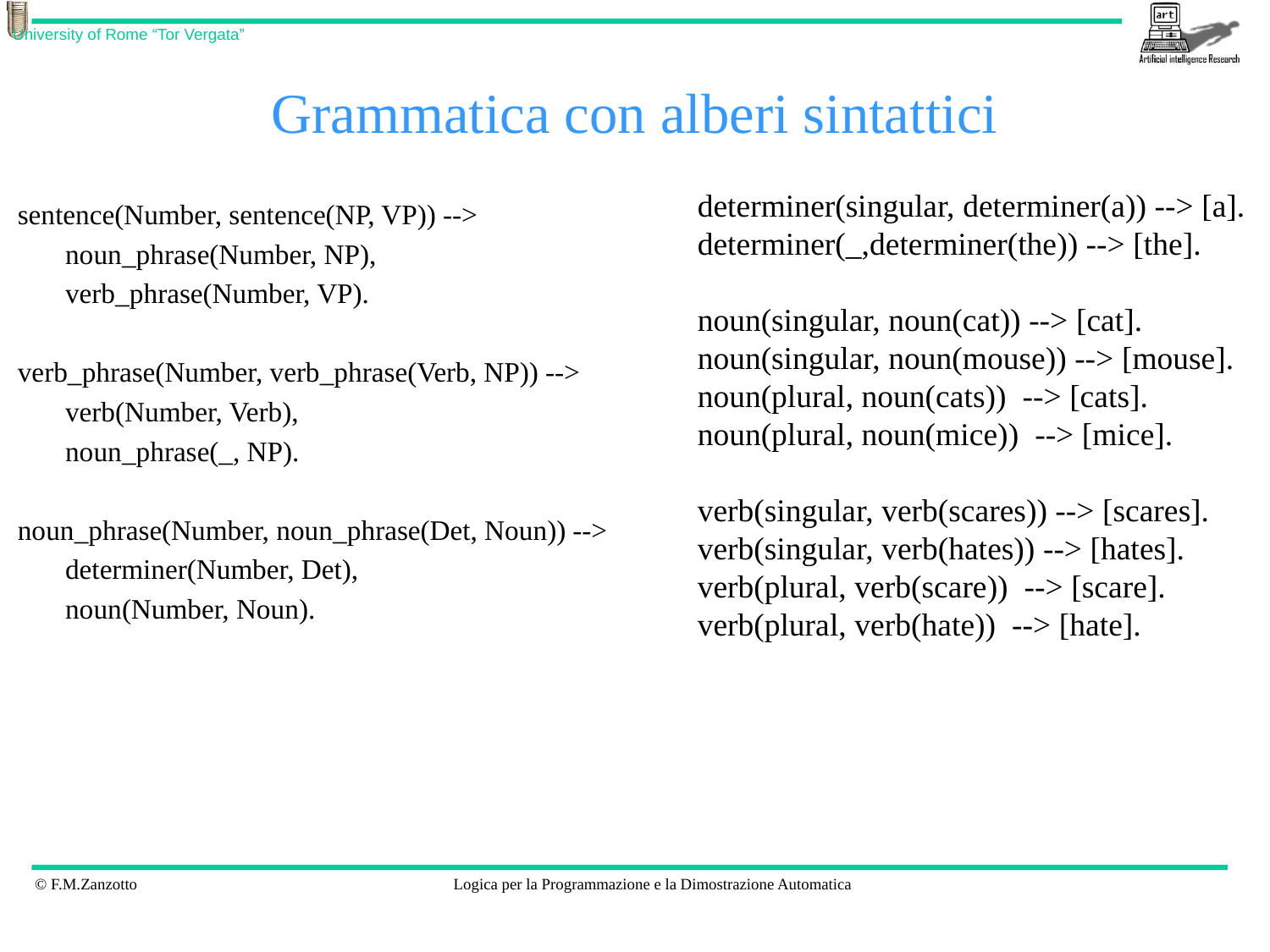

# Grammatica con alberi sintattici
determiner(singular, determiner(a)) --> [a].
determiner(_,determiner(the)) --> [the].

noun(singular, noun(cat)) --> [cat].
noun(singular, noun(mouse)) --> [mouse].
noun(plural, noun(cats))  --> [cats].
noun(plural, noun(mice))  --> [mice].

verb(singular, verb(scares)) --> [scares].
verb(singular, verb(hates)) --> [hates].
verb(plural, verb(scare))  --> [scare].
verb(plural, verb(hate))  --> [hate].

sentence(Number, sentence(NP, VP)) -->
	noun_phrase(Number, NP),
	verb_phrase(Number, VP).

verb_phrase(Number, verb_phrase(Verb, NP)) -->
	verb(Number, Verb),
	noun_phrase(_, NP).

noun_phrase(Number, noun_phrase(Det, Noun)) -->
	determiner(Number, Det),
	noun(Number, Noun).